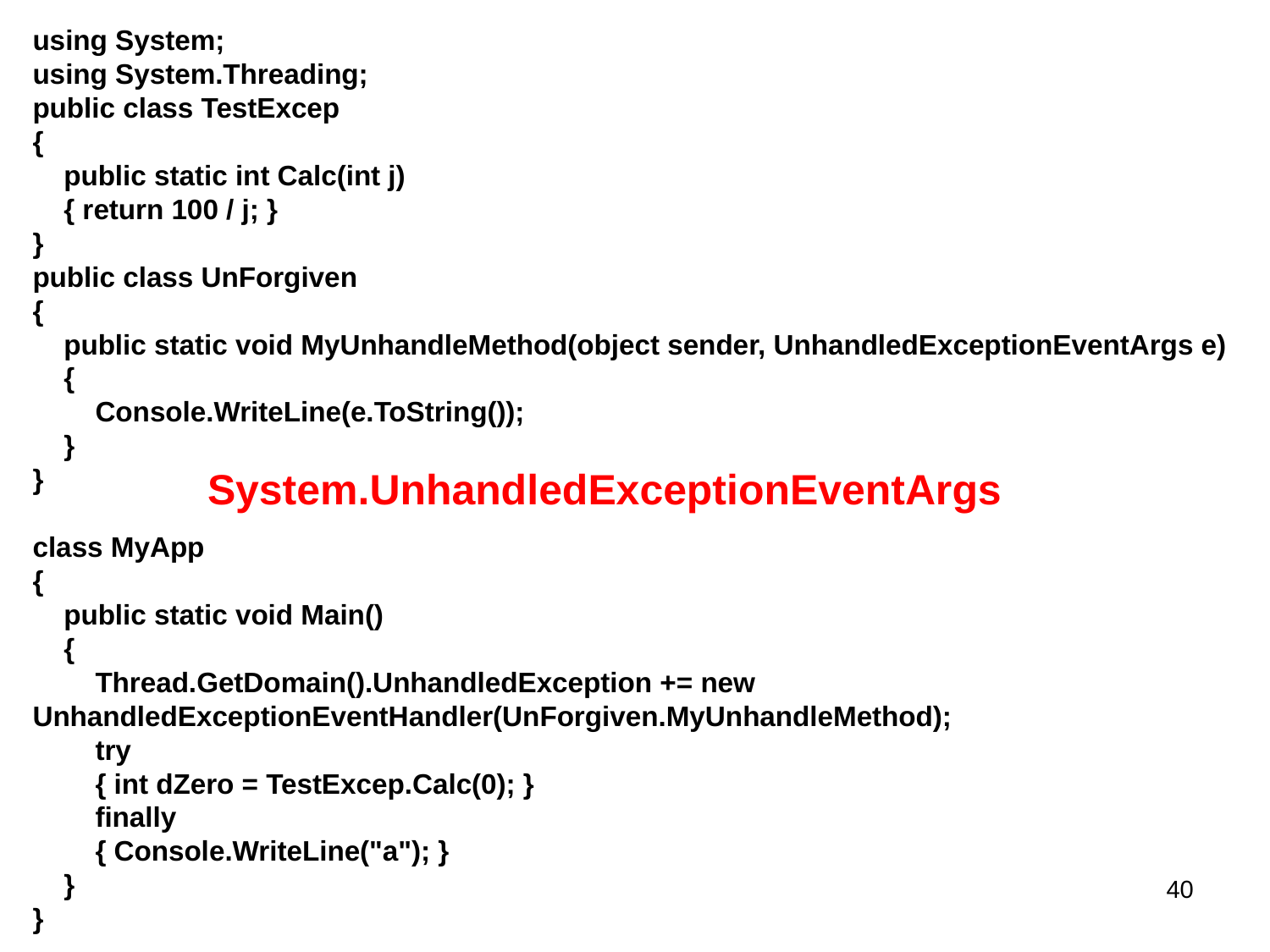

using System;
using System.Threading;
public class TestExcep
{
    public static int Calc(int j)
    { return 100 / j; }
}
public class UnForgiven
{
    public static void MyUnhandleMethod(object sender, UnhandledExceptionEventArgs e)
    {
        Console.WriteLine(e.ToString());
    }
}

class MyApp
{
    public static void Main()
    {
        Thread.GetDomain().UnhandledException += new UnhandledExceptionEventHandler(UnForgiven.MyUnhandleMethod);
        try
        { int dZero = TestExcep.Calc(0); }
        finally
        { Console.WriteLine("a"); }
    }
}
System.UnhandledExceptionEventArgs
40